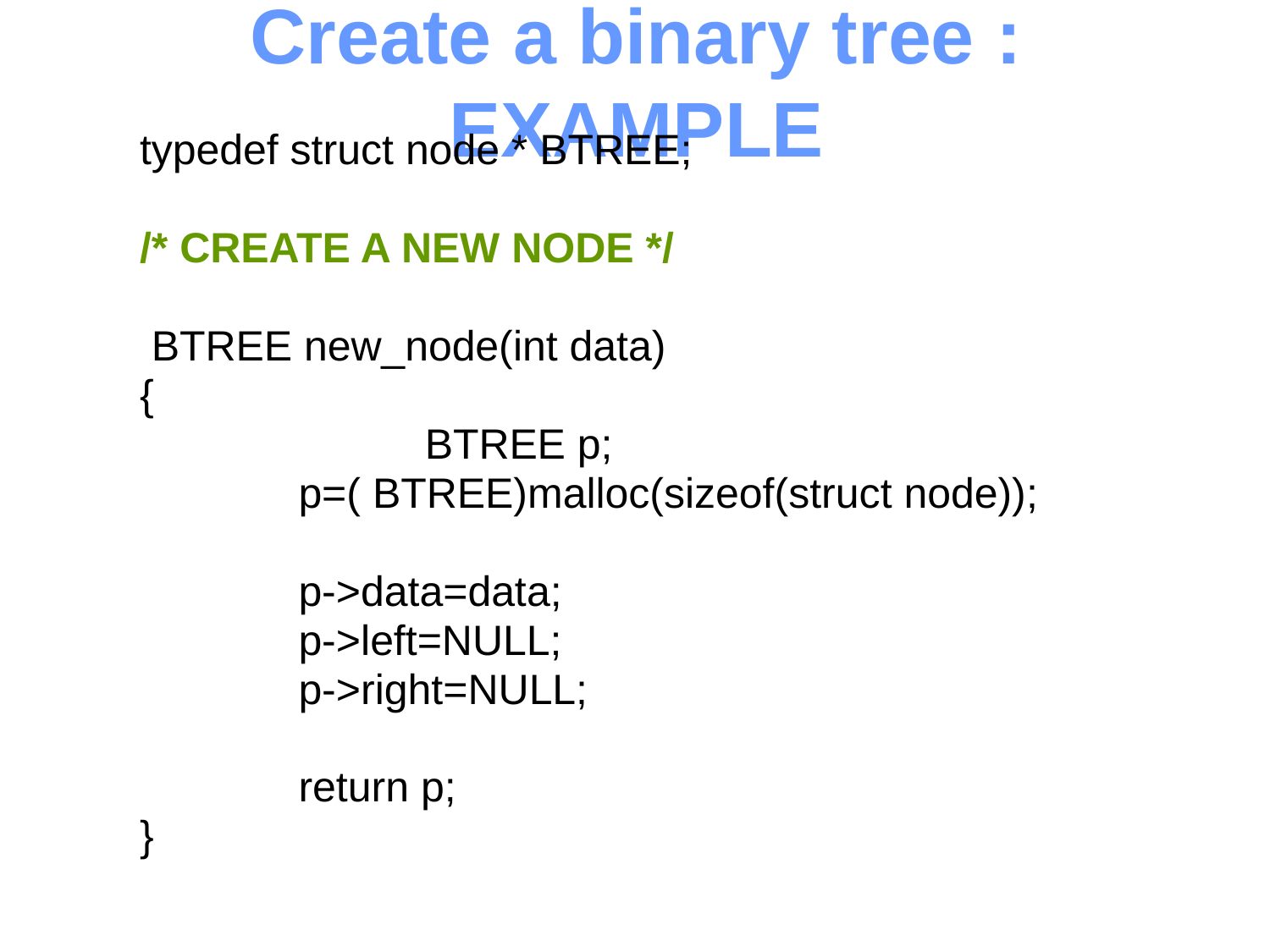

# Create a binary tree : EXAMPLE
typedef struct node * BTREE;

/* CREATE A NEW NODE */

 BTREE new_node(int data)
{
		          BTREE p;
	p=( BTREE)malloc(sizeof(struct node));

	p->data=data;
	p->left=NULL;
	p->right=NULL;

	return p;
}